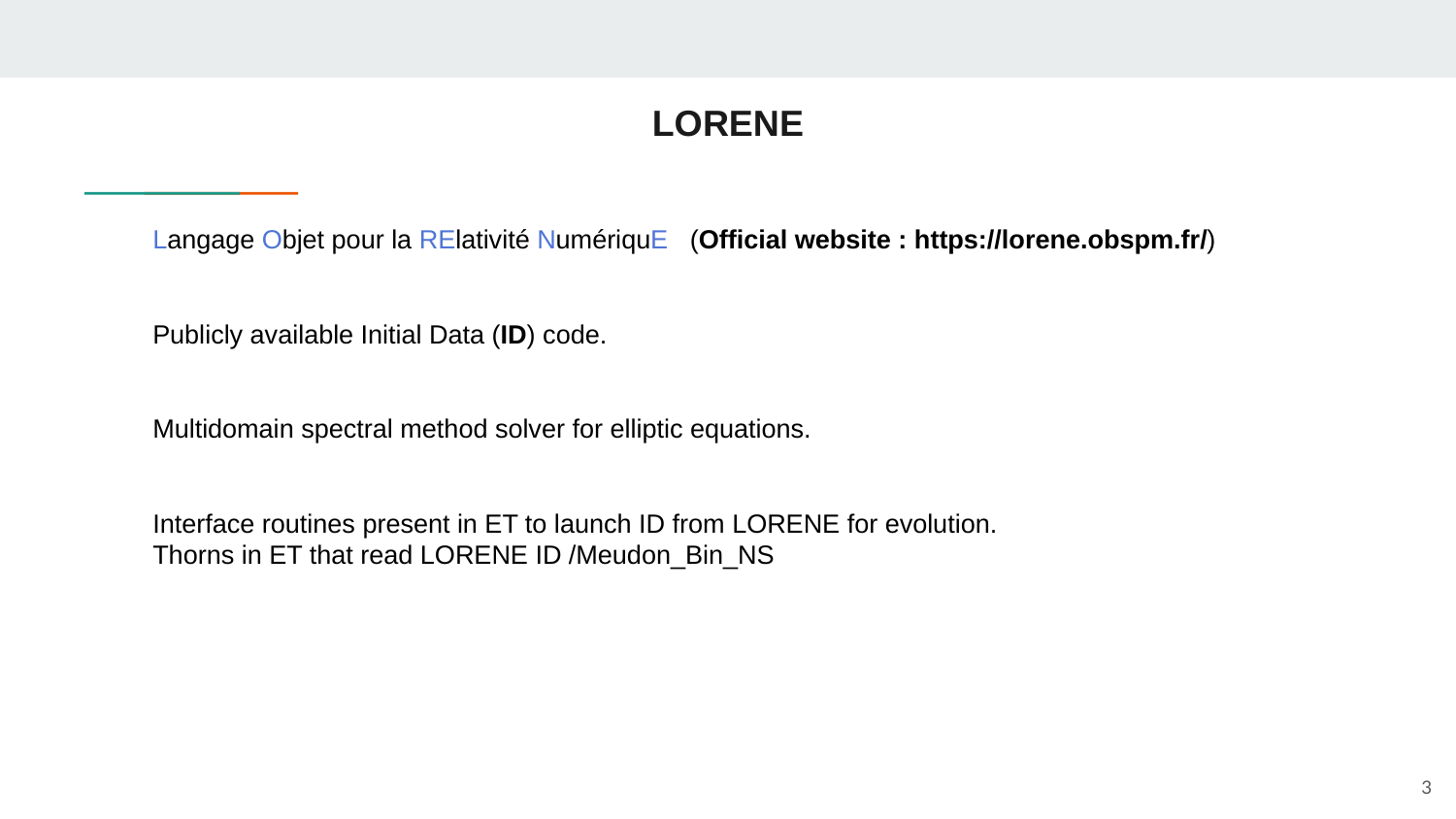

# LORENE
Langage Objet pour la RElativité NumériquE   (Official website : https://lorene.obspm.fr/)

Publicly available Initial Data (ID) code.

Multidomain spectral method solver for elliptic equations.

Interface routines present in ET to launch ID from LORENE for evolution.
Thorns in ET that read LORENE ID /Meudon_Bin_NS
3